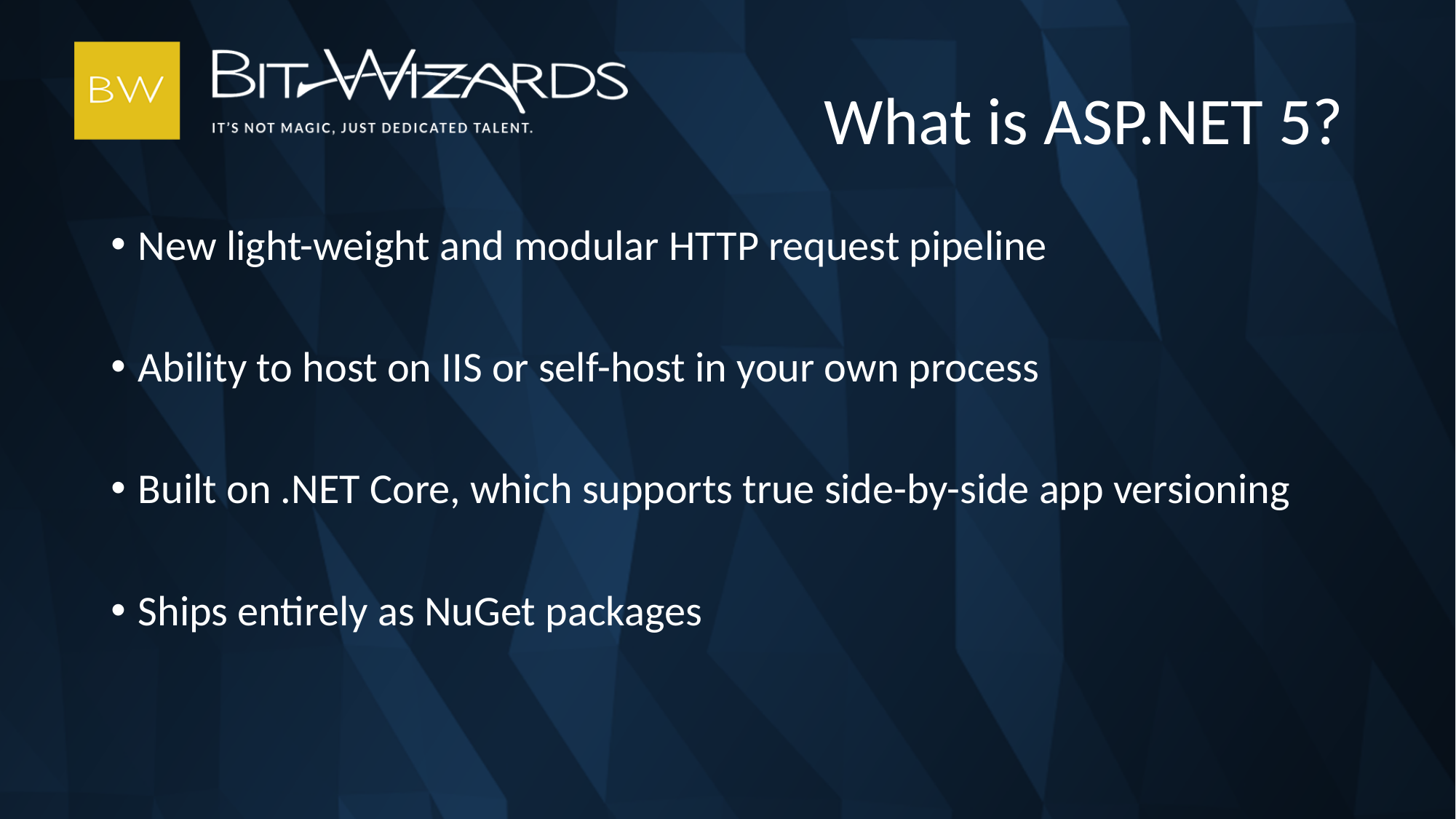

# What is ASP.NET 5?
New light-weight and modular HTTP request pipeline

Ability to host on IIS or self-host in your own process

Built on .NET Core, which supports true side-by-side app versioning

Ships entirely as NuGet packages